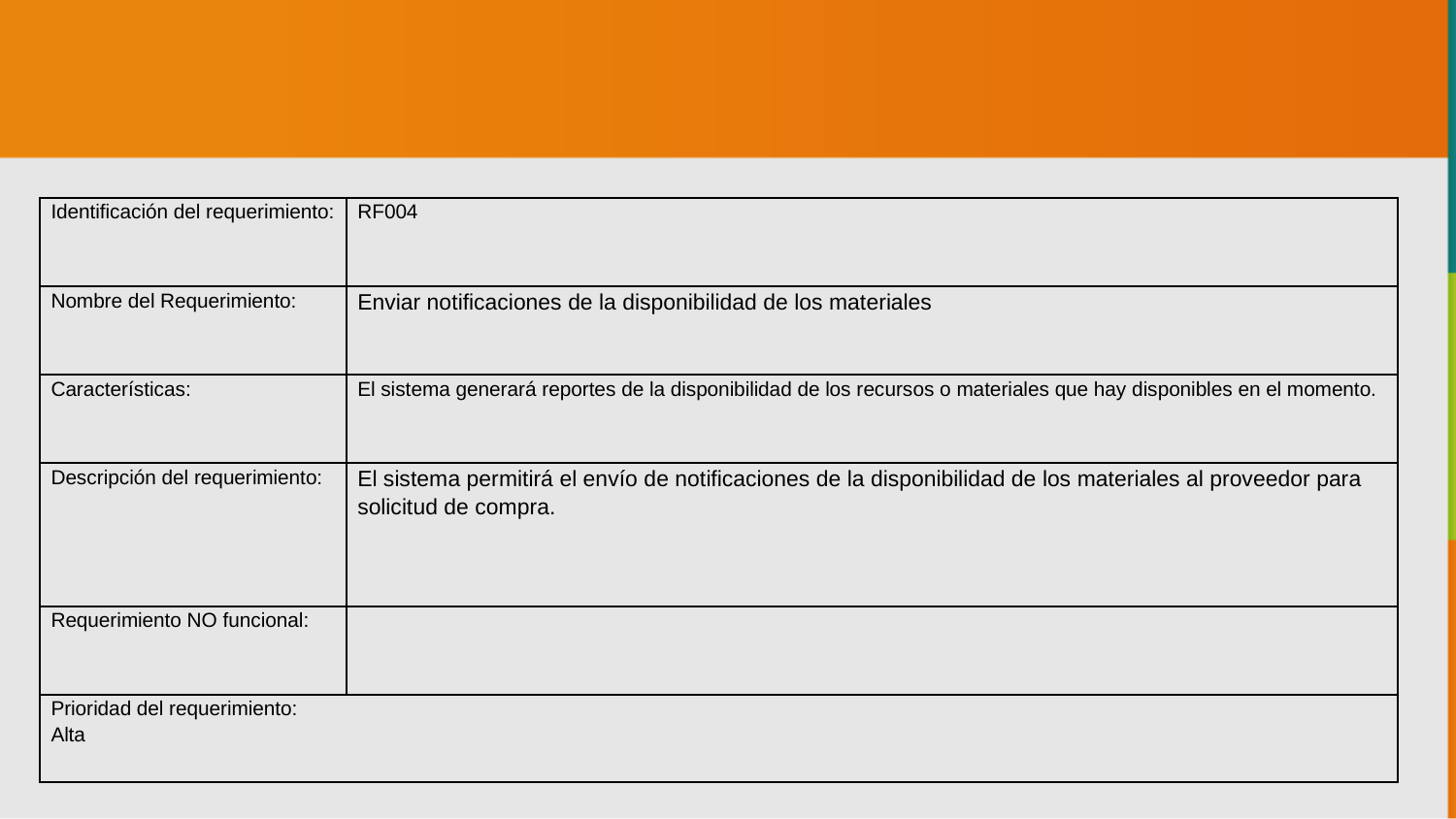

| Identificación del requerimiento: | RF004 |
| --- | --- |
| Nombre del Requerimiento: | Enviar notificaciones de la disponibilidad de los materiales |
| Características: | El sistema generará reportes de la disponibilidad de los recursos o materiales que hay disponibles en el momento. |
| Descripción del requerimiento: | El sistema permitirá el envío de notificaciones de la disponibilidad de los materiales al proveedor para solicitud de compra. |
| Requerimiento NO funcional: |  |
| Prioridad del requerimiento: Alta |  |